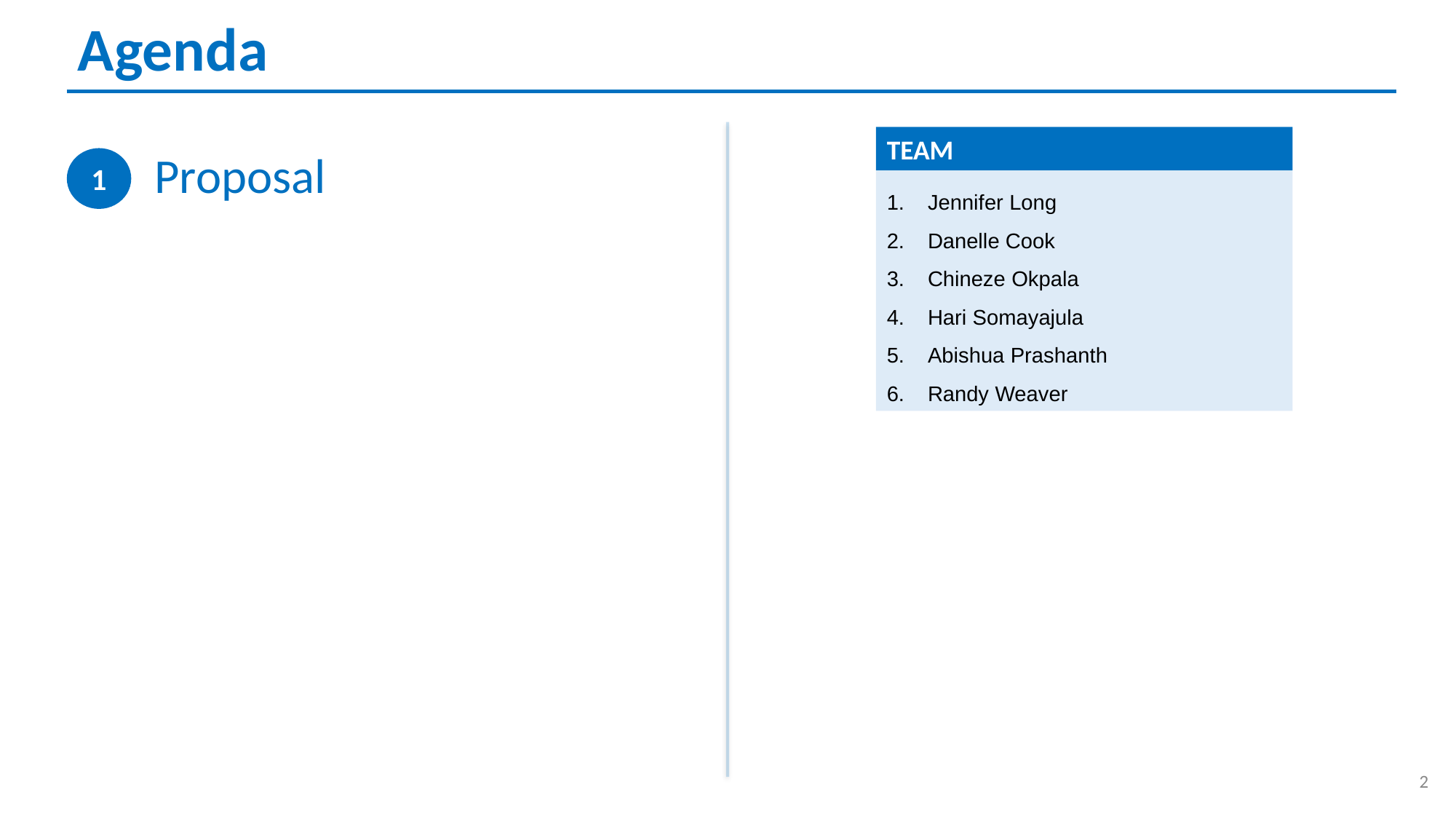

Agenda
TEAM
Proposal
1
Jennifer Long
Danelle Cook
Chineze Okpala
Hari Somayajula
Abishua Prashanth
Randy Weaver
2